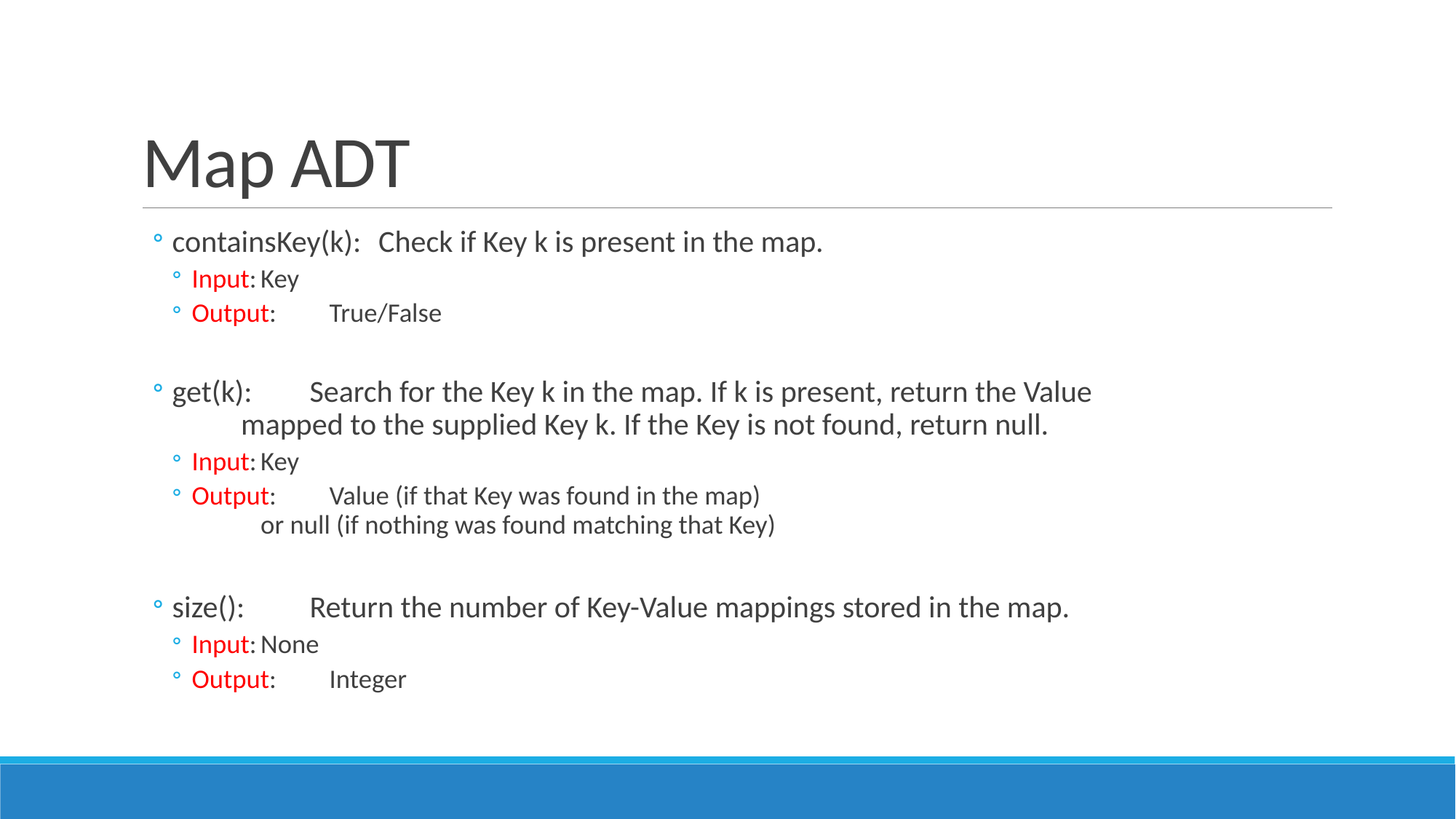

# Map ADT
containsKey(k):	Check if Key k is present in the map.
Input:		Key
Output: 		True/False

get(k):		Search for the Key k in the map. If k is present, return the Value
			mapped to the supplied Key k. If the Key is not found, return null.
Input:		Key
Output:		Value (if that Key was found in the map)
			or null (if nothing was found matching that Key)

size():		Return the number of Key-Value mappings stored in the map.
Input:		None
Output: 		Integer